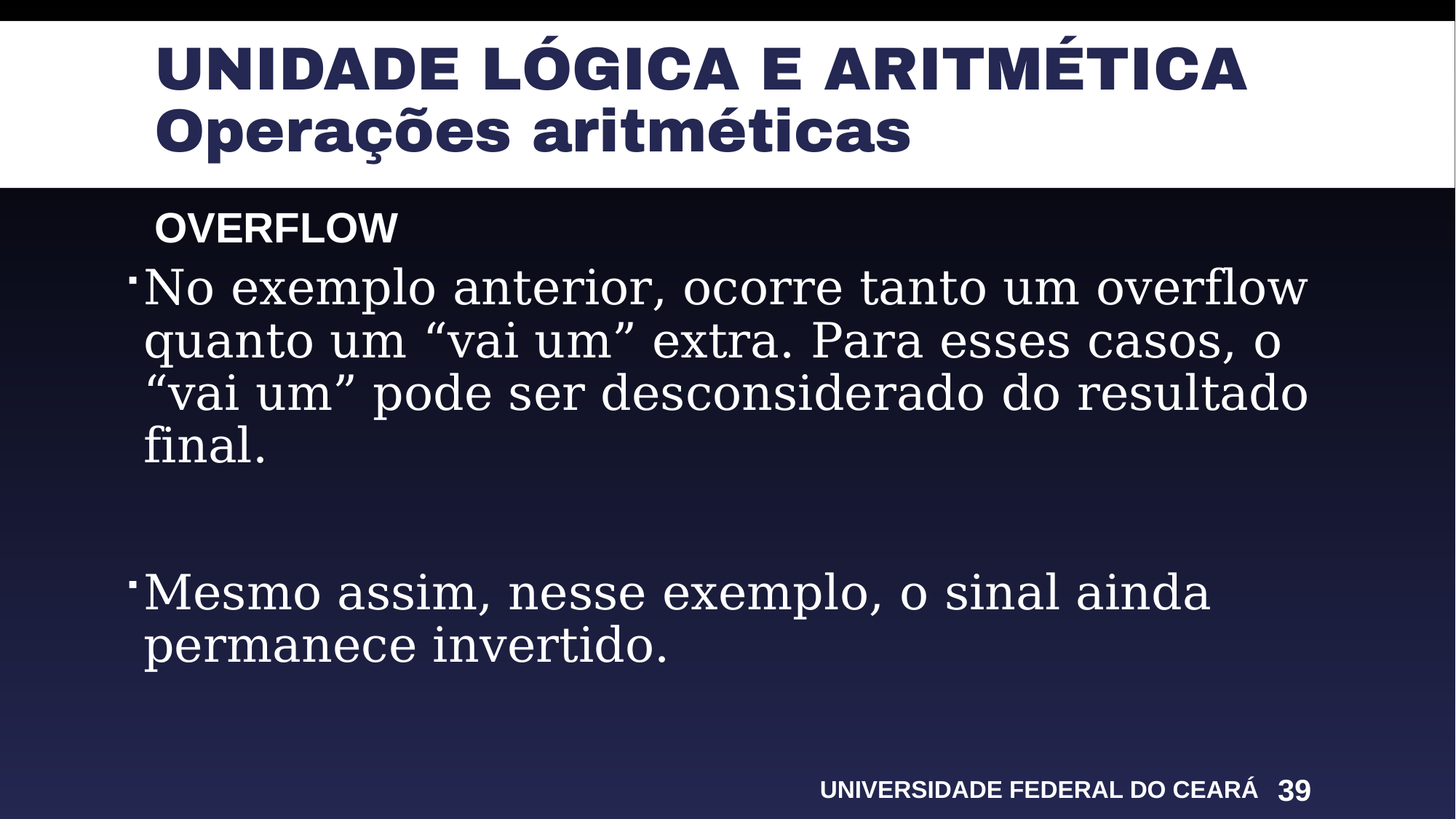

# Unidade lógica e aritmética Operações aritméticas
OVERFLOW
No exemplo anterior, ocorre tanto um overflow quanto um “vai um” extra. Para esses casos, o “vai um” pode ser desconsiderado do resultado final.

Mesmo assim, nesse exemplo, o sinal ainda permanece invertido.
UNIVERSIDADE FEDERAL DO CEARÁ
39